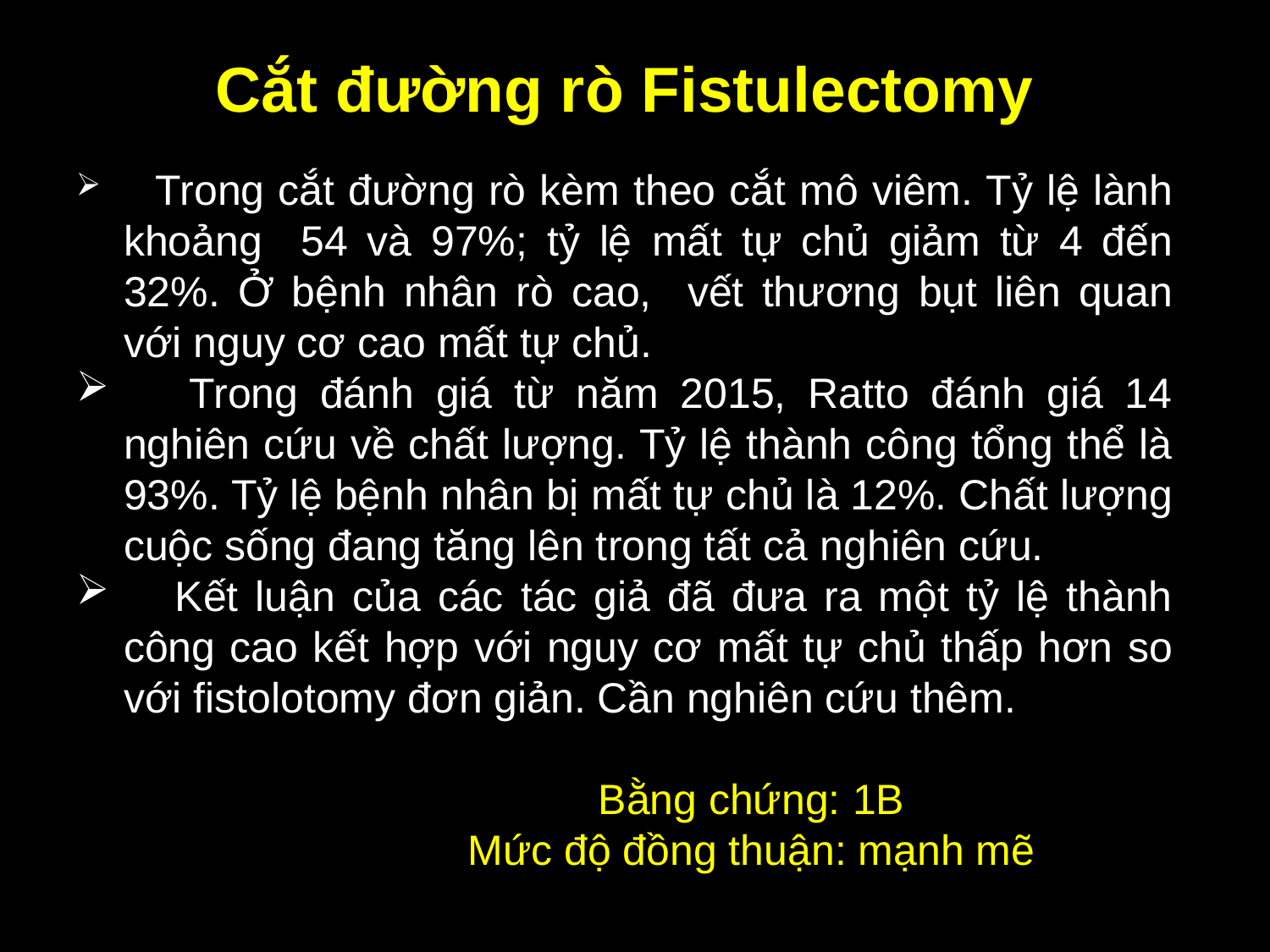

Cắt đường rò Fistulectomy

   Trong cắt đường rò kèm theo cắt mô viêm. Tỷ lệ lành khoảng  54 và 97%; tỷ lệ mất tự chủ giảm từ 4 đến 32%. Ở bệnh nhân rò cao,  vết thương bụt liên quan với nguy cơ cao mất tự chủ.
   Trong đánh giá từ năm 2015, Ratto đánh giá 14 nghiên cứu về chất lượng. Tỷ lệ thành công tổng thể là 93%. Tỷ lệ bệnh nhân bị mất tự chủ là 12%. Chất lượng cuộc sống đang tăng lên trong tất cả nghiên cứu.
   Kết luận của các tác giả đã đưa ra một tỷ lệ thành công cao kết hợp với nguy cơ mất tự chủ thấp hơn so với fistolotomy đơn giản. Cần nghiên cứu thêm.

		Bằng chứng: 1B
		Mức độ đồng thuận: mạnh mẽ